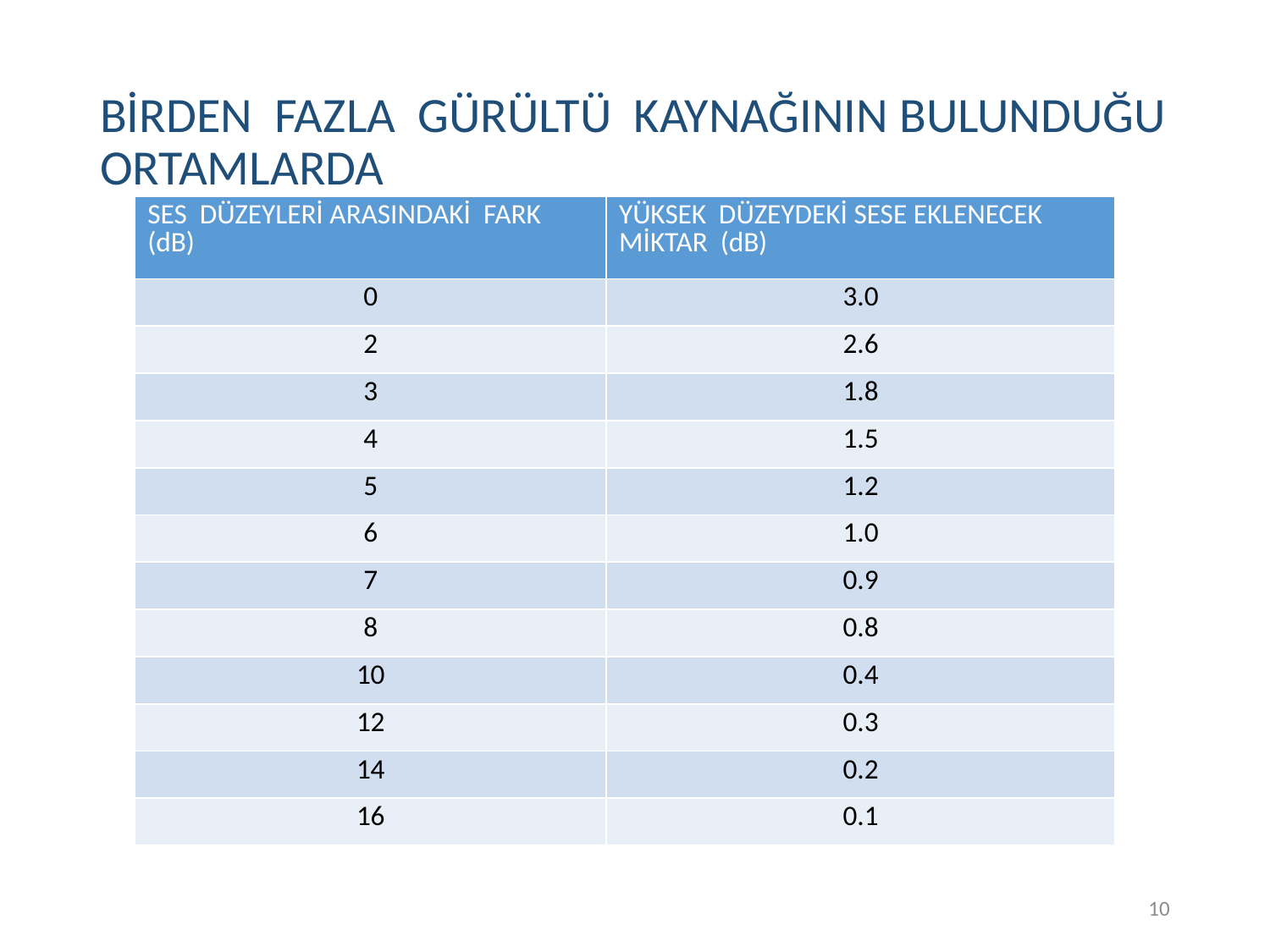

10
# BİRDEN  FAZLA  GÜRÜLTÜ  KAYNAĞININ BULUNDUĞU ORTAMLARDA
| SES DÜZEYLERİ ARASINDAKİ FARK (dB) | YÜKSEK DÜZEYDEKİ SESE EKLENECEK MİKTAR (dB) |
| --- | --- |
| 0 | 3.0 |
| 2 | 2.6 |
| 3 | 1.8 |
| 4 | 1.5 |
| 5 | 1.2 |
| 6 | 1.0 |
| 7 | 0.9 |
| 8 | 0.8 |
| 10 | 0.4 |
| 12 | 0.3 |
| 14 | 0.2 |
| 16 | 0.1 |